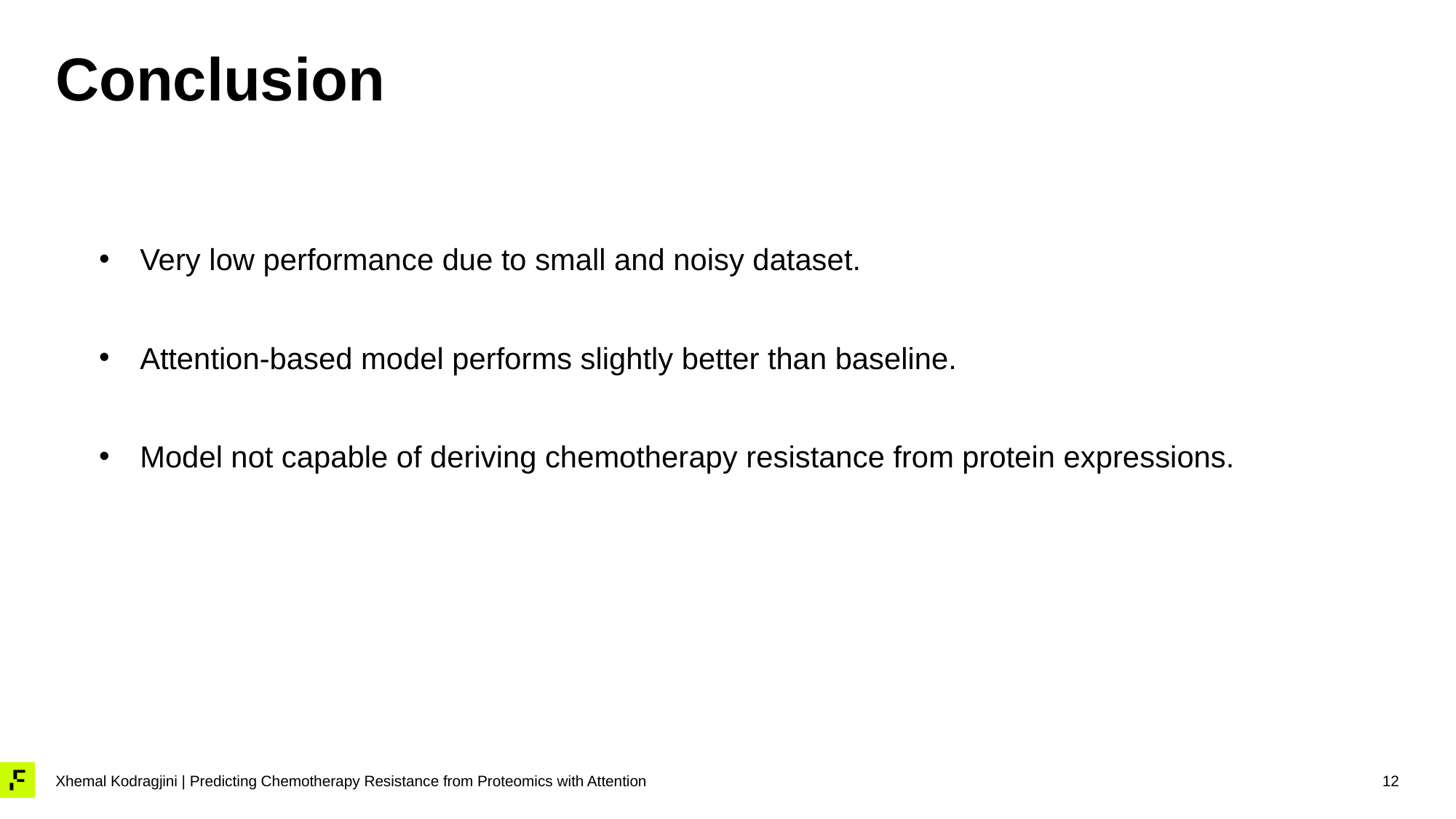

# Conclusion
Very low performance due to small and noisy dataset.
Attention-based model performs slightly better than baseline.
Model not capable of deriving chemotherapy resistance from protein expressions.
12
Xhemal Kodragjini | Predicting Chemotherapy Resistance from Proteomics with Attention